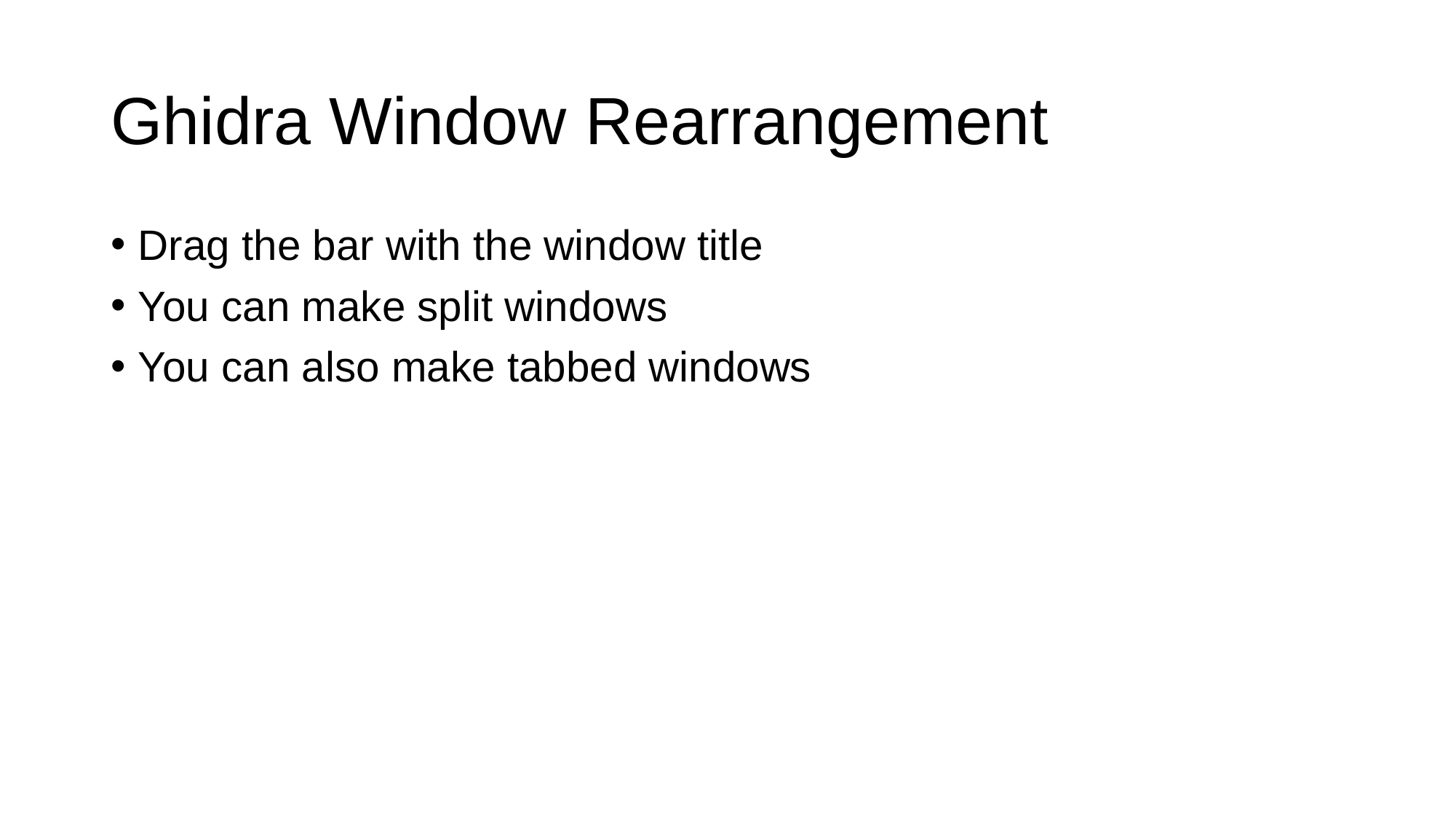

# Ghidra Window Rearrangement
Drag the bar with the window title
You can make split windows
You can also make tabbed windows